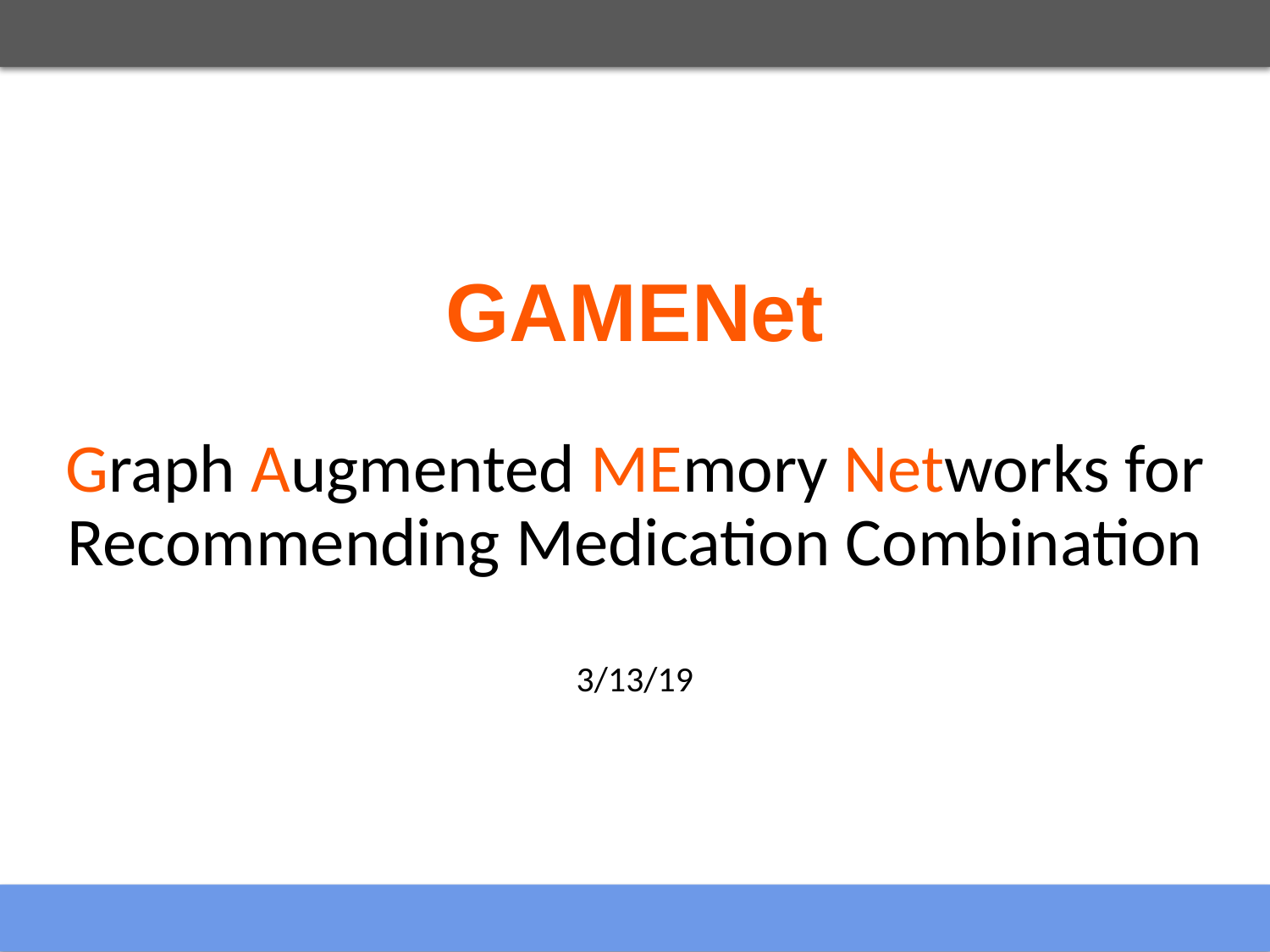

# GAMENet Graph Augmented MEmory Networks for Recommending Medication Combination
3/13/19